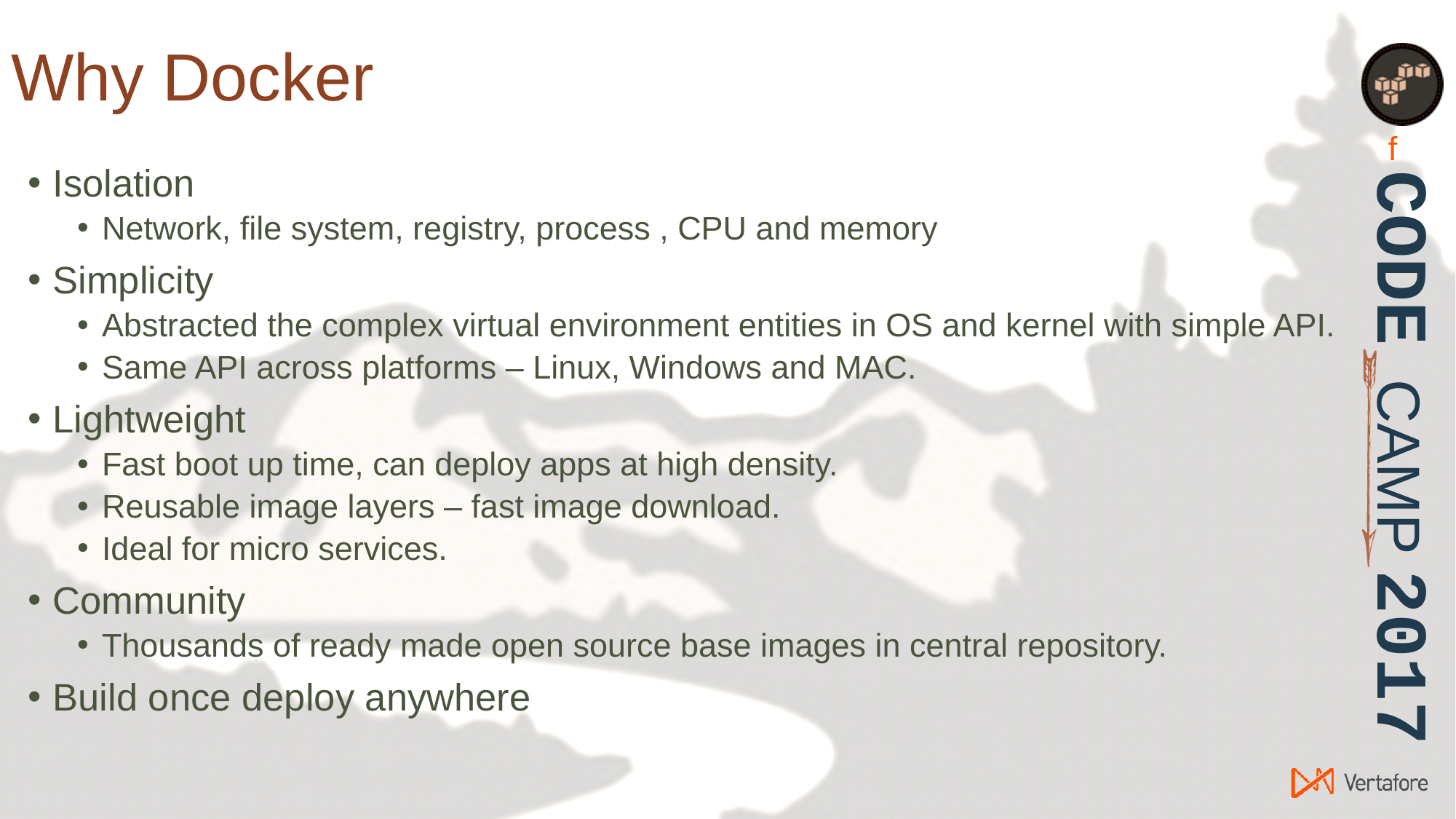

# Why Docker
Isolation
Network, file system, registry, process , CPU and memory
Simplicity
Abstracted the complex virtual environment entities in OS and kernel with simple API.
Same API across platforms – Linux, Windows and MAC.
Lightweight
Fast boot up time, can deploy apps at high density.
Reusable image layers – fast image download.
Ideal for micro services.
Community
Thousands of ready made open source base images in central repository.
Build once deploy anywhere